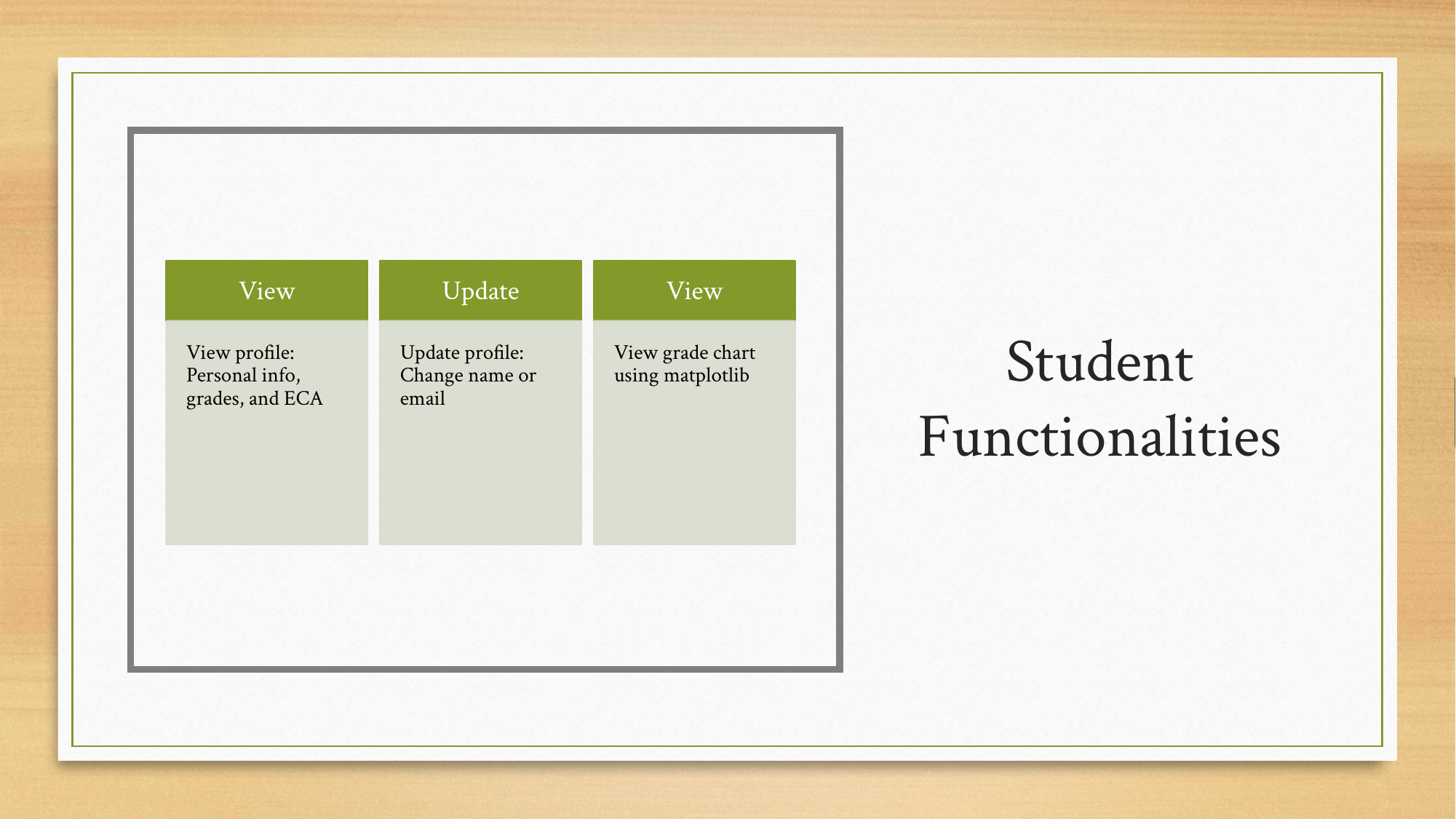

# Student Functionalities

View
View profile: Personal info, grades, and ECA
Update
Update profile: Change name or email
View
View grade chart using matplotlib